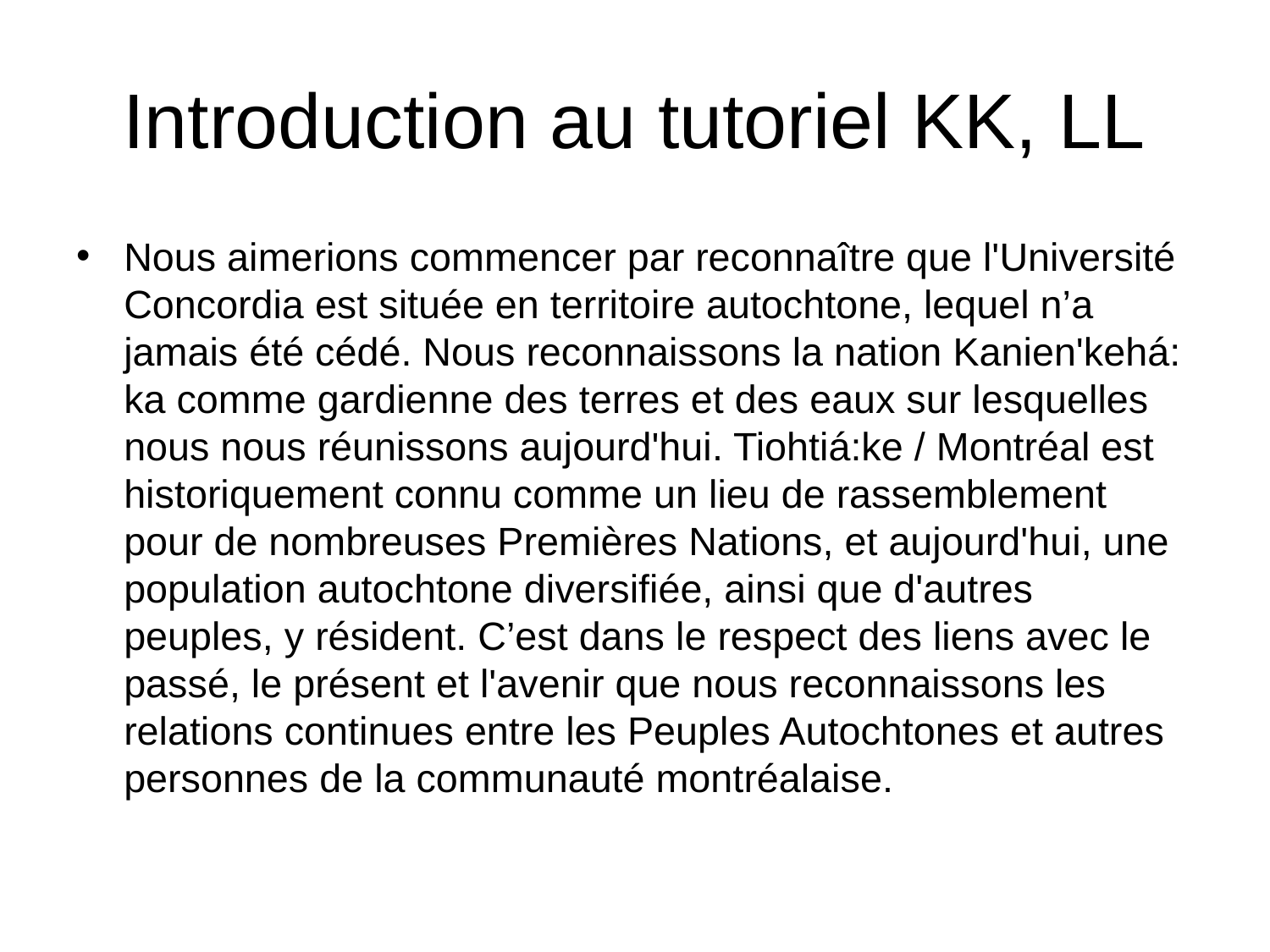

# Introduction au tutoriel KK, LL
Nous aimerions commencer par reconnaître que l'Université Concordia est située en territoire autochtone, lequel n’a jamais été cédé. Nous reconnaissons la nation Kanien'kehá: ka comme gardienne des terres et des eaux sur lesquelles nous nous réunissons aujourd'hui. Tiohtiá:ke / Montréal est historiquement connu comme un lieu de rassemblement pour de nombreuses Premières Nations, et aujourd'hui, une population autochtone diversifiée, ainsi que d'autres peuples, y résident. C’est dans le respect des liens avec le passé, le présent et l'avenir que nous reconnaissons les relations continues entre les Peuples Autochtones et autres personnes de la communauté montréalaise.